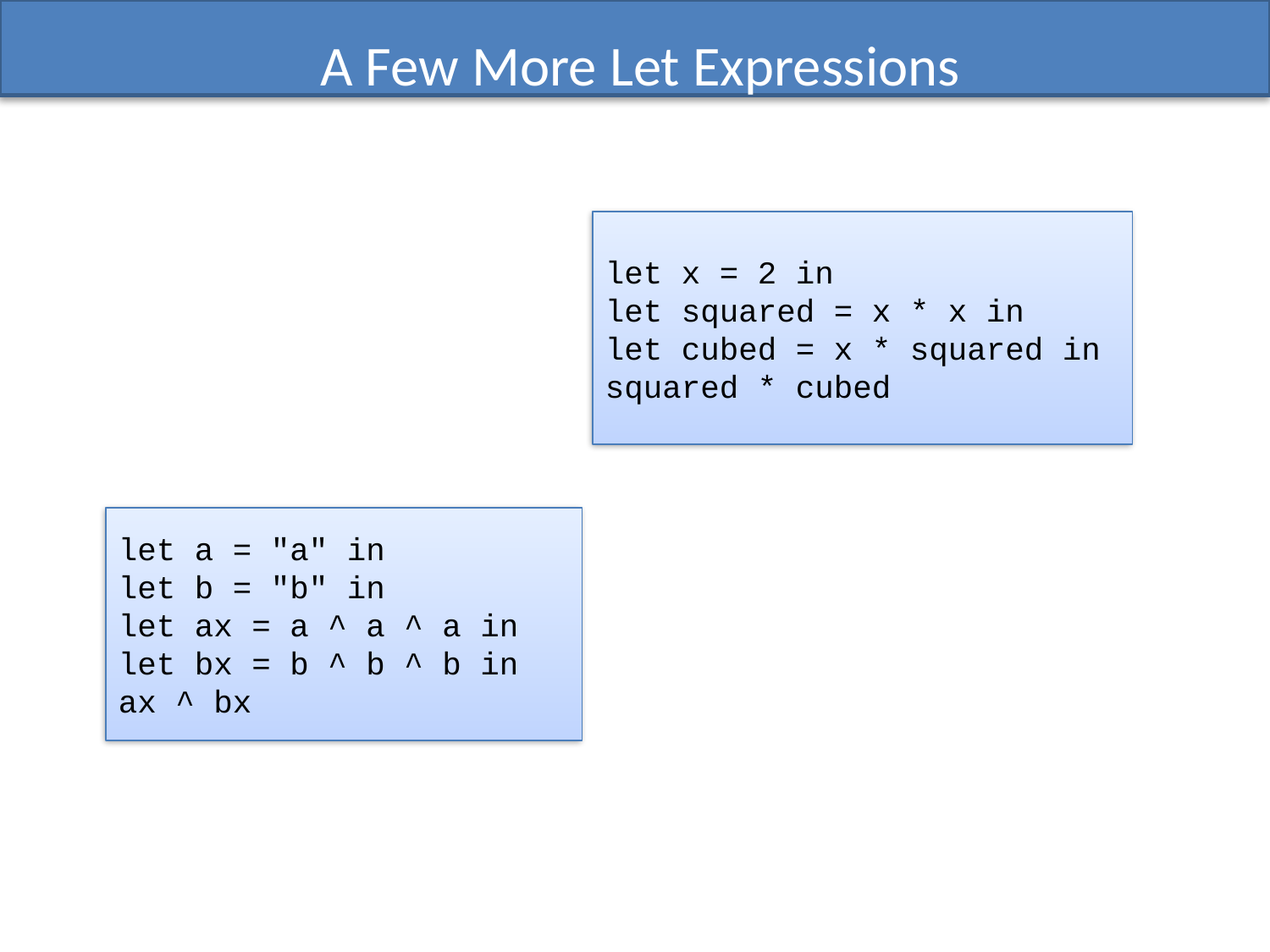

# A Few More Let Expressions
let x = 2 in
let squared = x * x in
let cubed = x * squared in
squared * cubed
let a = "a" in
let b = "b" in
let ax = a ^ a ^ a in
let bx = b ^ b ^ b in
ax ^ bx